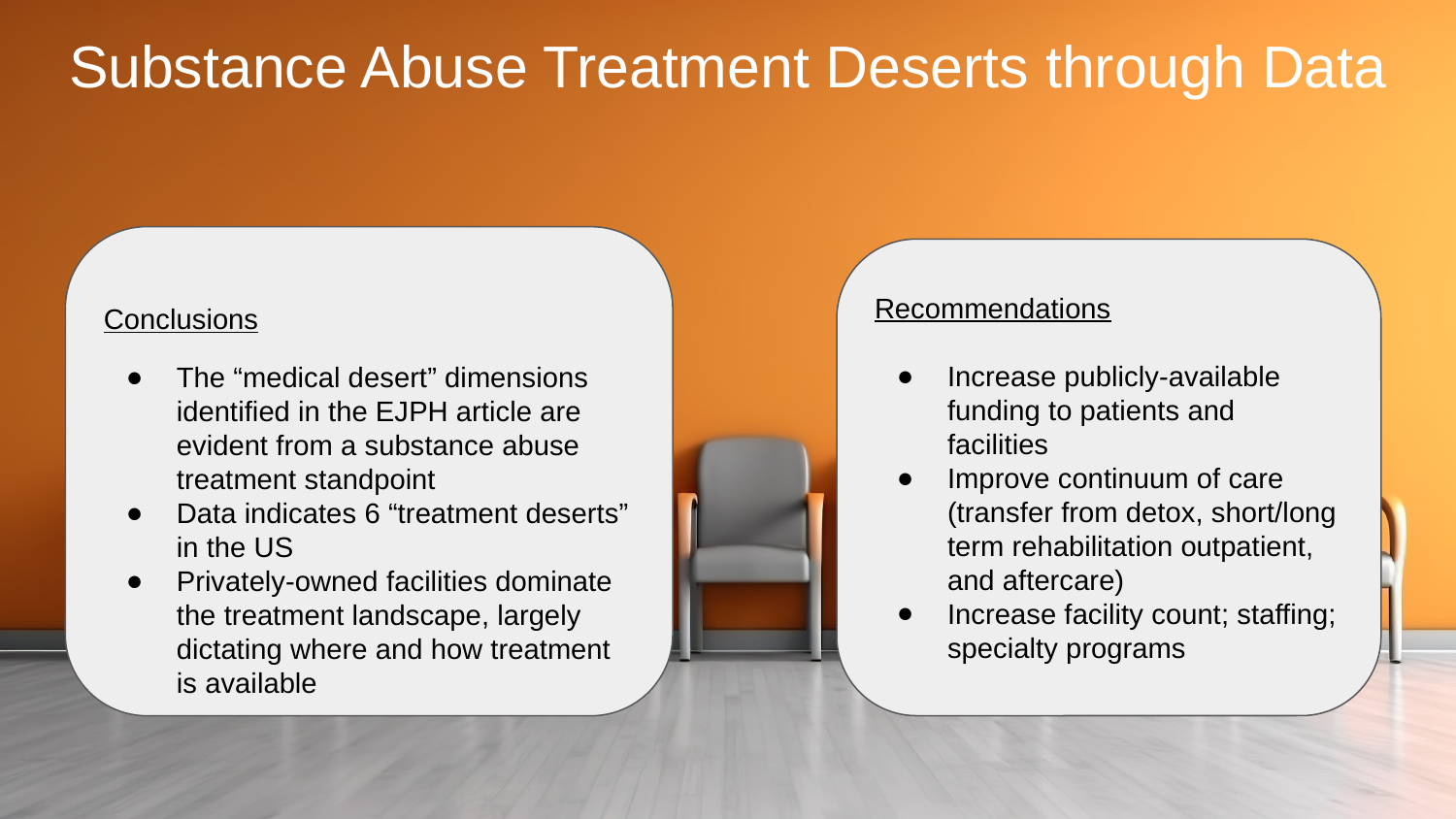

# Substance Abuse Treatment Deserts through Data

Conclusions
The “medical desert” dimensions identified in the EJPH article are evident from a substance abuse treatment standpoint
Data indicates 6 “treatment deserts” in the US
Privately-owned facilities dominate the treatment landscape, largely dictating where and how treatment is available
Recommendations

Increase publicly-available funding to patients and facilities
Improve continuum of care (transfer from detox, short/long term rehabilitation outpatient, and aftercare)
Increase facility count; staffing; specialty programs